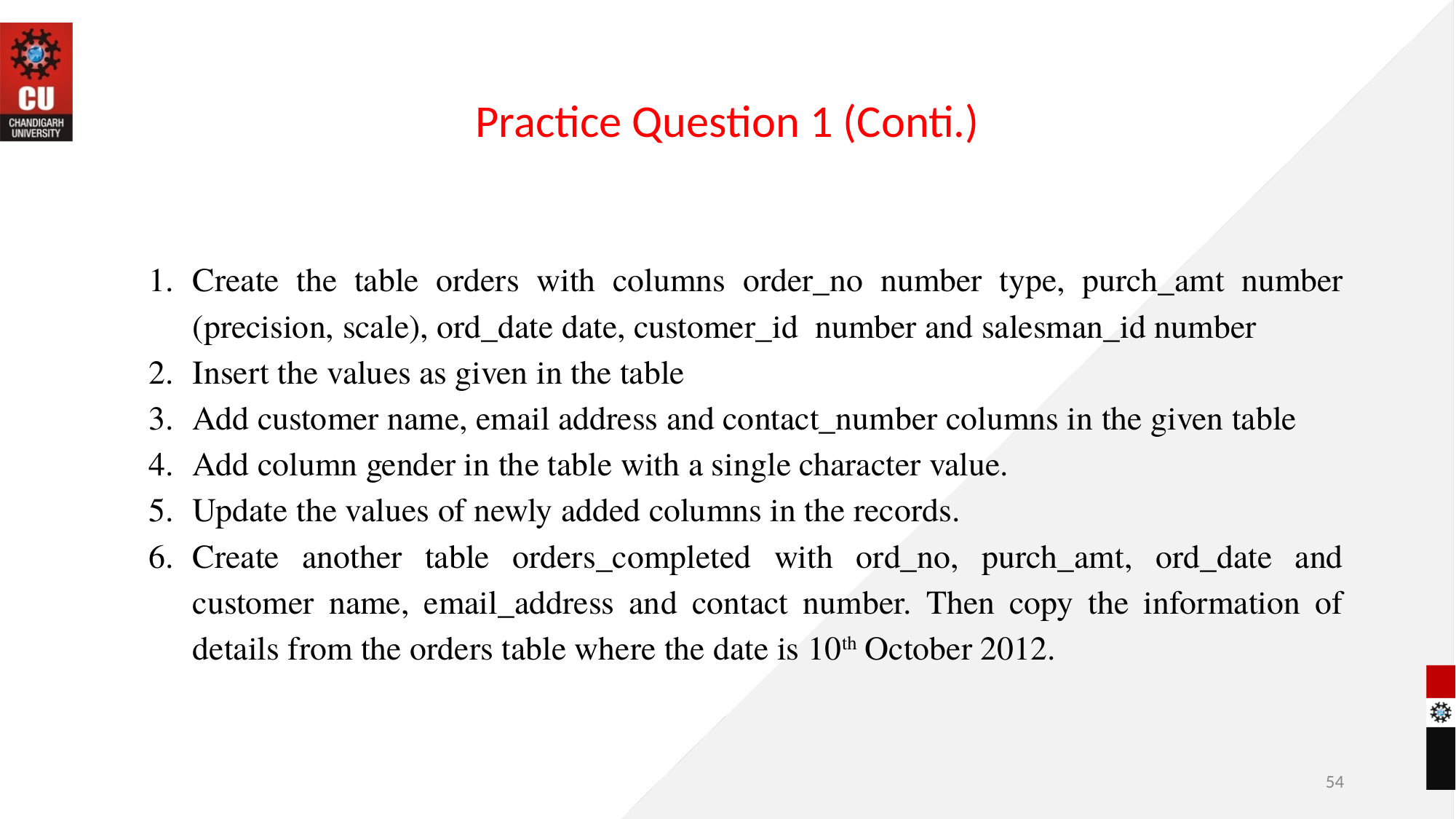

# Practice Question 1 (Conti.)

Create the table orders with columns order_no number type, purch_amt number (precision, scale), ord_date date, customer_id  number and salesman_id number
Insert the values as given in the table
Add customer name, email address and contact_number columns in the given table
Add column gender in the table with a single character value.
Update the values of newly added columns in the records.
Create another table orders_completed with ord_no, purch_amt, ord_date and customer name, email_address and contact number. Then copy the information of details from the orders table where the date is 10th October 2012.

54